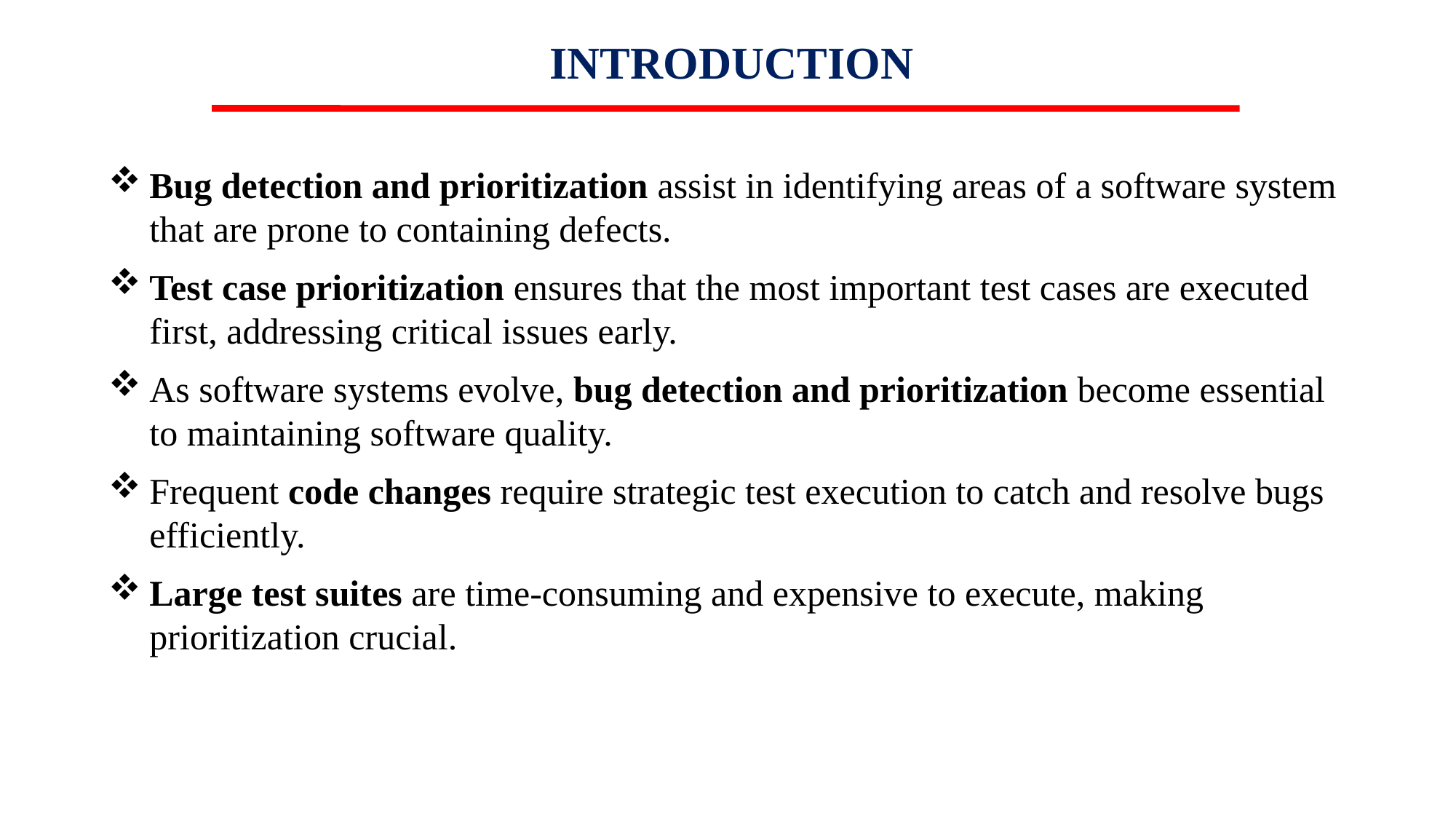

# INTRODUCTION

Bug detection and prioritization assist in identifying areas of a software system that are prone to containing defects.

Test case prioritization ensures that the most important test cases are executed first, addressing critical issues early.

As software systems evolve, bug detection and prioritization become essential to maintaining software quality.

Frequent code changes require strategic test execution to catch and resolve bugs efficiently.

Large test suites are time-consuming and expensive to execute, making prioritization crucial.